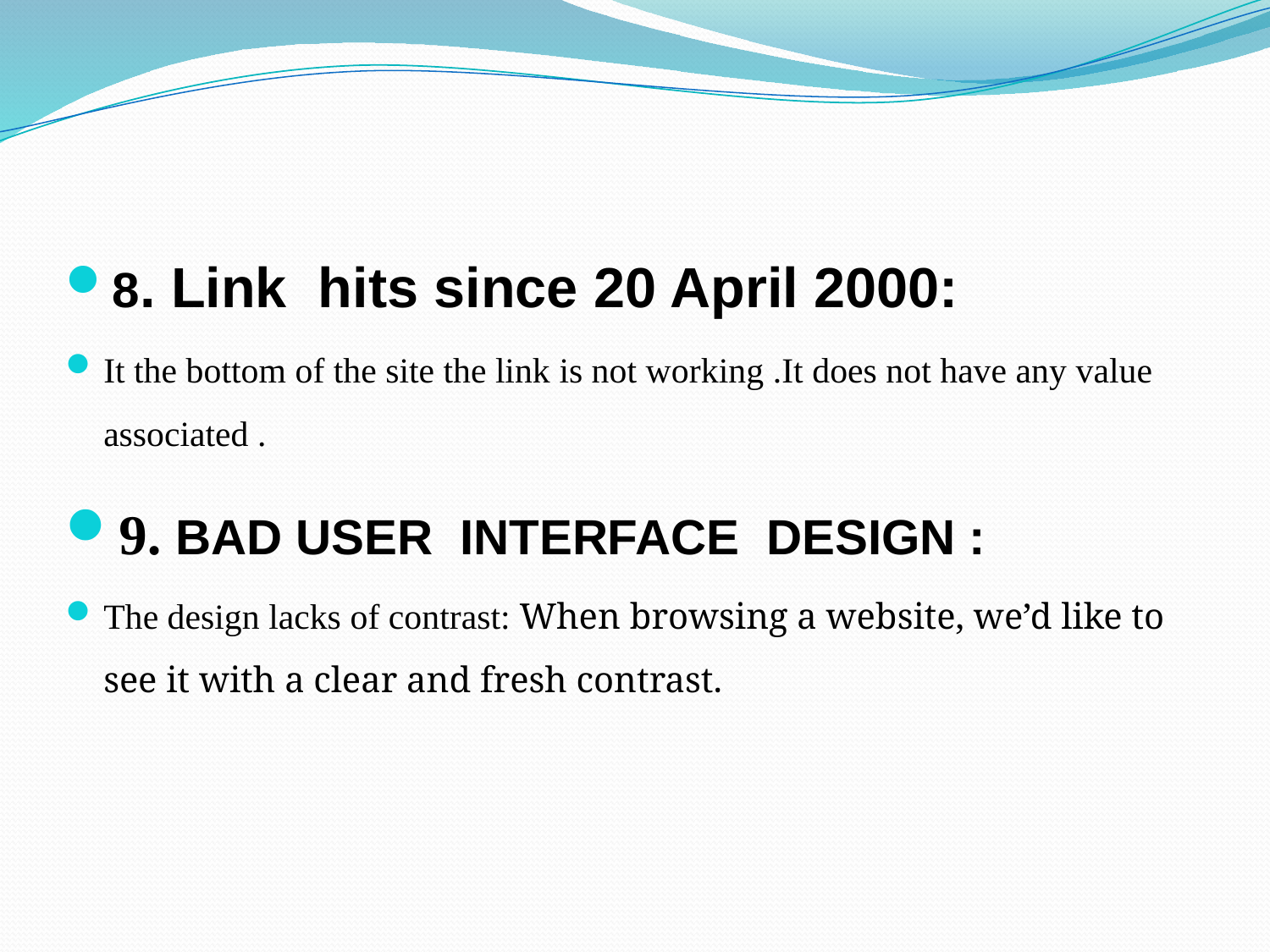

#
8. Link  hits since 20 April 2000:
It the bottom of the site the link is not working .It does not have any value associated .
9. BAD USER  INTERFACE  DESIGN :
The design lacks of contrast: When browsing a website, we’d like to see it with a clear and fresh contrast.